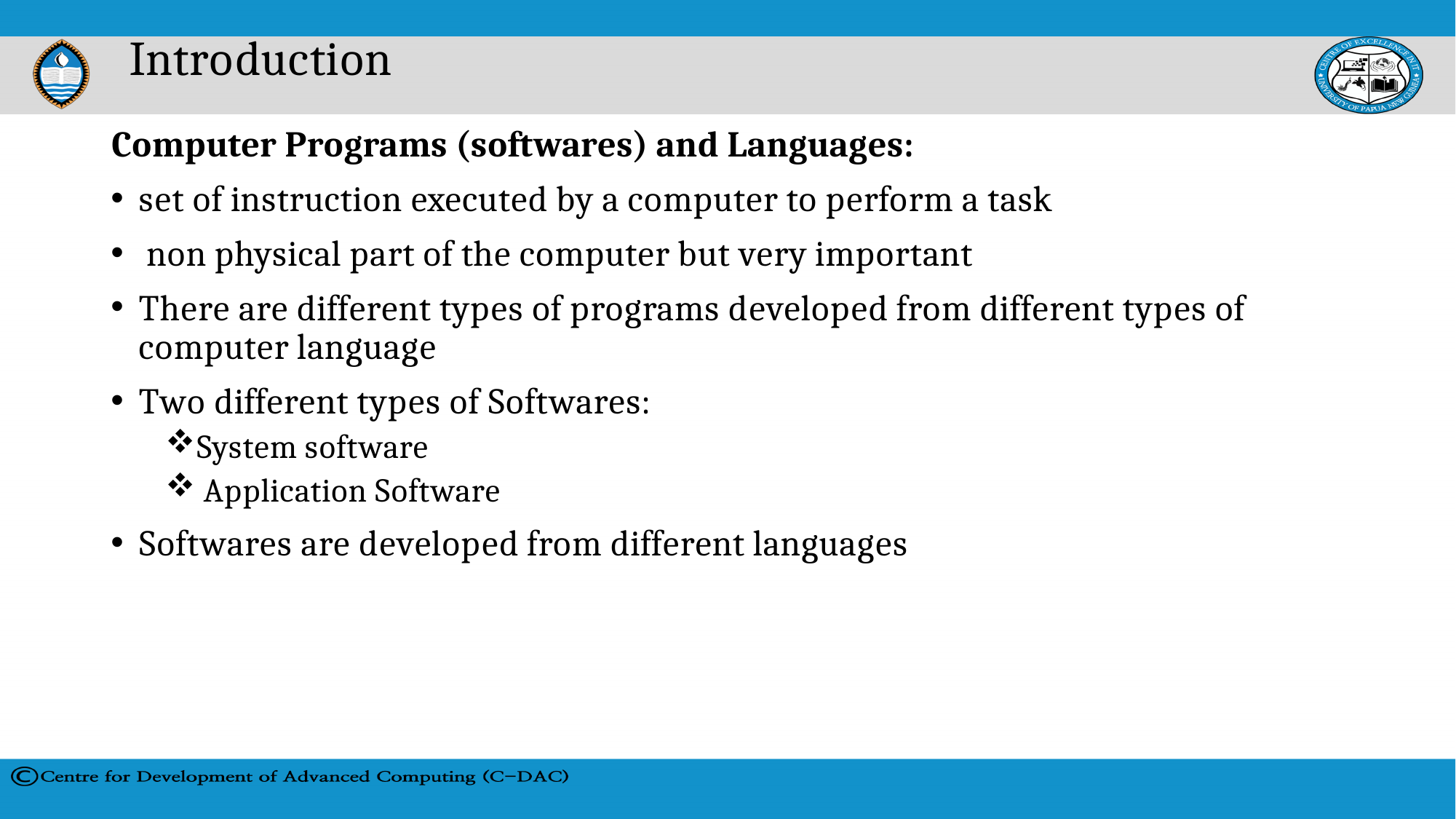

# Introduction
Computer Programs (softwares) and Languages:
set of instruction executed by a computer to perform a task
 non physical part of the computer but very important
There are different types of programs developed from different types of computer language
Two different types of Softwares:
System software
 Application Software
Softwares are developed from different languages